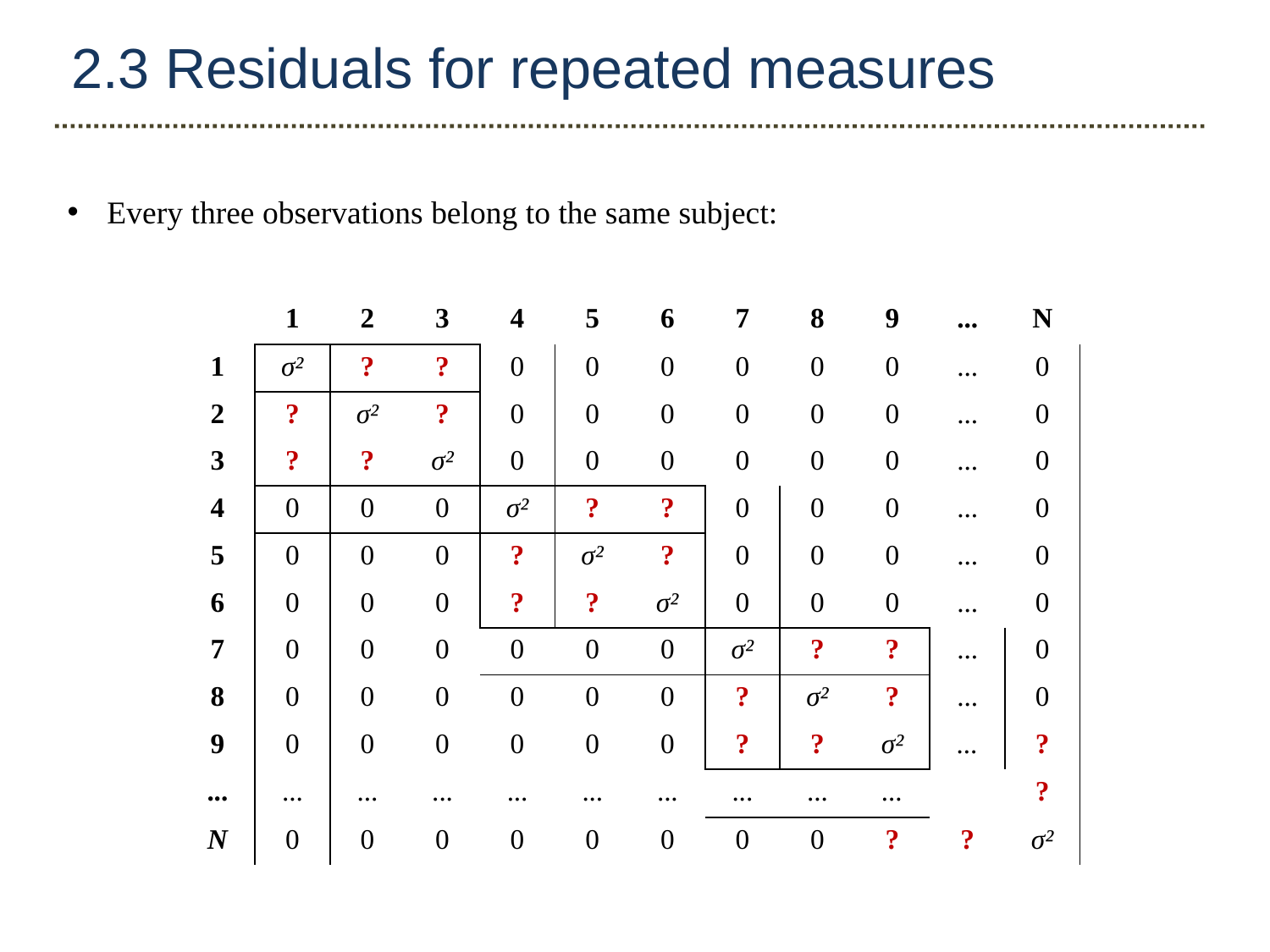

2.3 Residuals for repeated measures

Every three observations belong to the same subject:
|  | 1 | 2 | 3 | 4 | 5 | 6 | 7 | 8 | 9 | ... | N |
| --- | --- | --- | --- | --- | --- | --- | --- | --- | --- | --- | --- |
| 1 | σ² | ? | ? | 0 | 0 | 0 | 0 | 0 | 0 | ... | 0 |
| 2 | ? | σ² | ? | 0 | 0 | 0 | 0 | 0 | 0 | ... | 0 |
| 3 | ? | ? | σ² | 0 | 0 | 0 | 0 | 0 | 0 | ... | 0 |
| 4 | 0 | 0 | 0 | σ² | ? | ? | 0 | 0 | 0 | ... | 0 |
| 5 | 0 | 0 | 0 | ? | σ² | ? | 0 | 0 | 0 | ... | 0 |
| 6 | 0 | 0 | 0 | ? | ? | σ² | 0 | 0 | 0 | ... | 0 |
| 7 | 0 | 0 | 0 | 0 | 0 | 0 | σ² | ? | ? | ... | 0 |
| 8 | 0 | 0 | 0 | 0 | 0 | 0 | ? | σ² | ? | ... | 0 |
| 9 | 0 | 0 | 0 | 0 | 0 | 0 | ? | ? | σ² | ... | ? |
| ... | ... | ... | ... | ... | ... | ... | ... | ... | ... |  | ? |
| N | 0 | 0 | 0 | 0 | 0 | 0 | 0 | 0 | ? | ? | σ² |